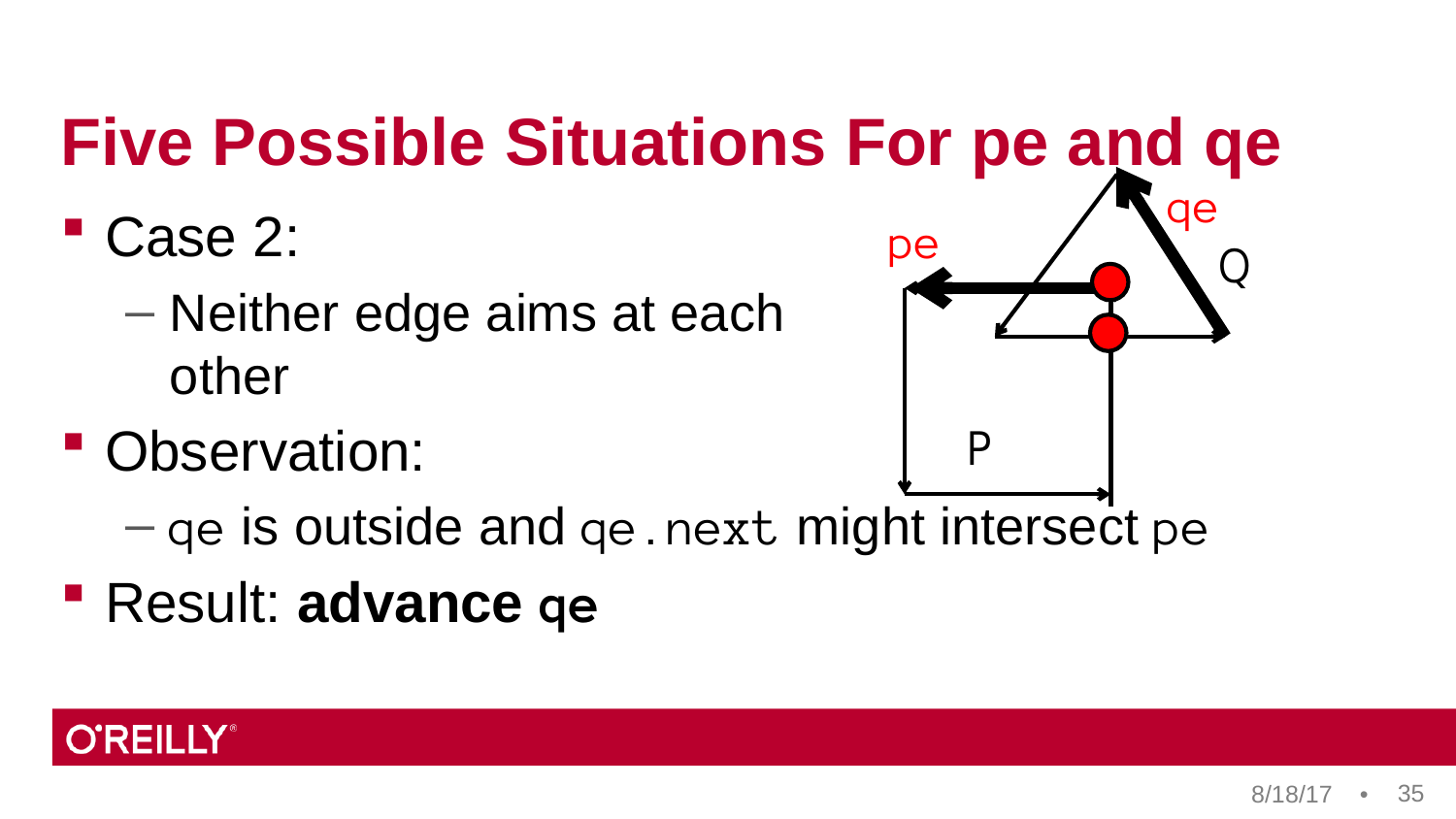

# Five Possible Situations For pe and qe
qe
Case 2:
Neither edge aims at each
other
Observation:
qe is outside and qe.next might intersect pe
Result: advance qe
pe
Q

P
35
8/18/17    •